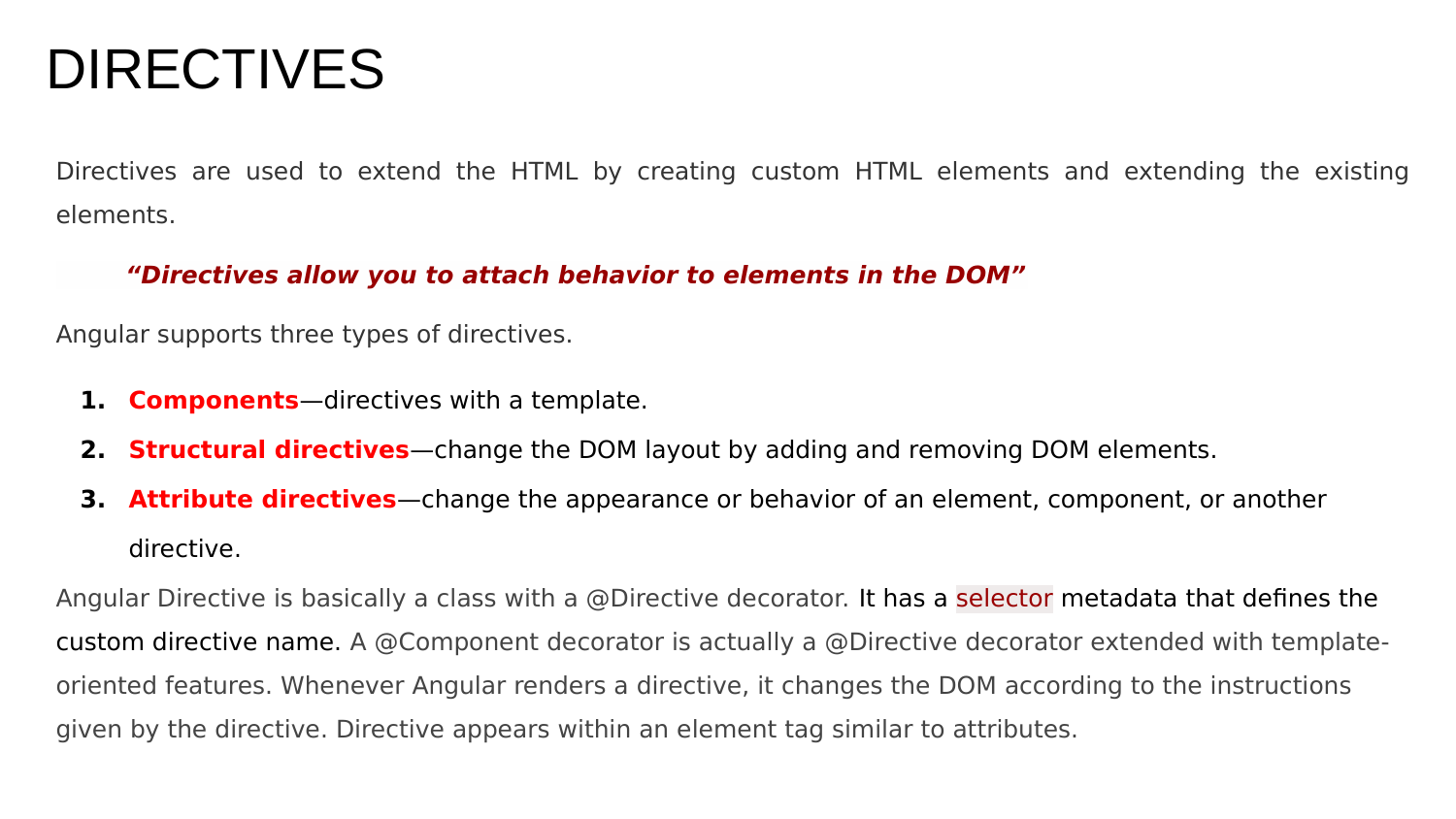

DIRECTIVES
Directives are used to extend the HTML by creating custom HTML elements and extending the existing elements.
         “Directives allow you to attach behavior to elements in the DOM”
Angular supports three types of directives.
Components—directives with a template.
Structural directives—change the DOM layout by adding and removing DOM elements.
Attribute directives—change the appearance or behavior of an element, component, or another directive.
Angular Directive is basically a class with a @Directive decorator. It has a selector metadata that defines the custom directive name. A @Component decorator is actually a @Directive decorator extended with template-oriented features. Whenever Angular renders a directive, it changes the DOM according to the instructions given by the directive. Directive appears within an element tag similar to attributes.